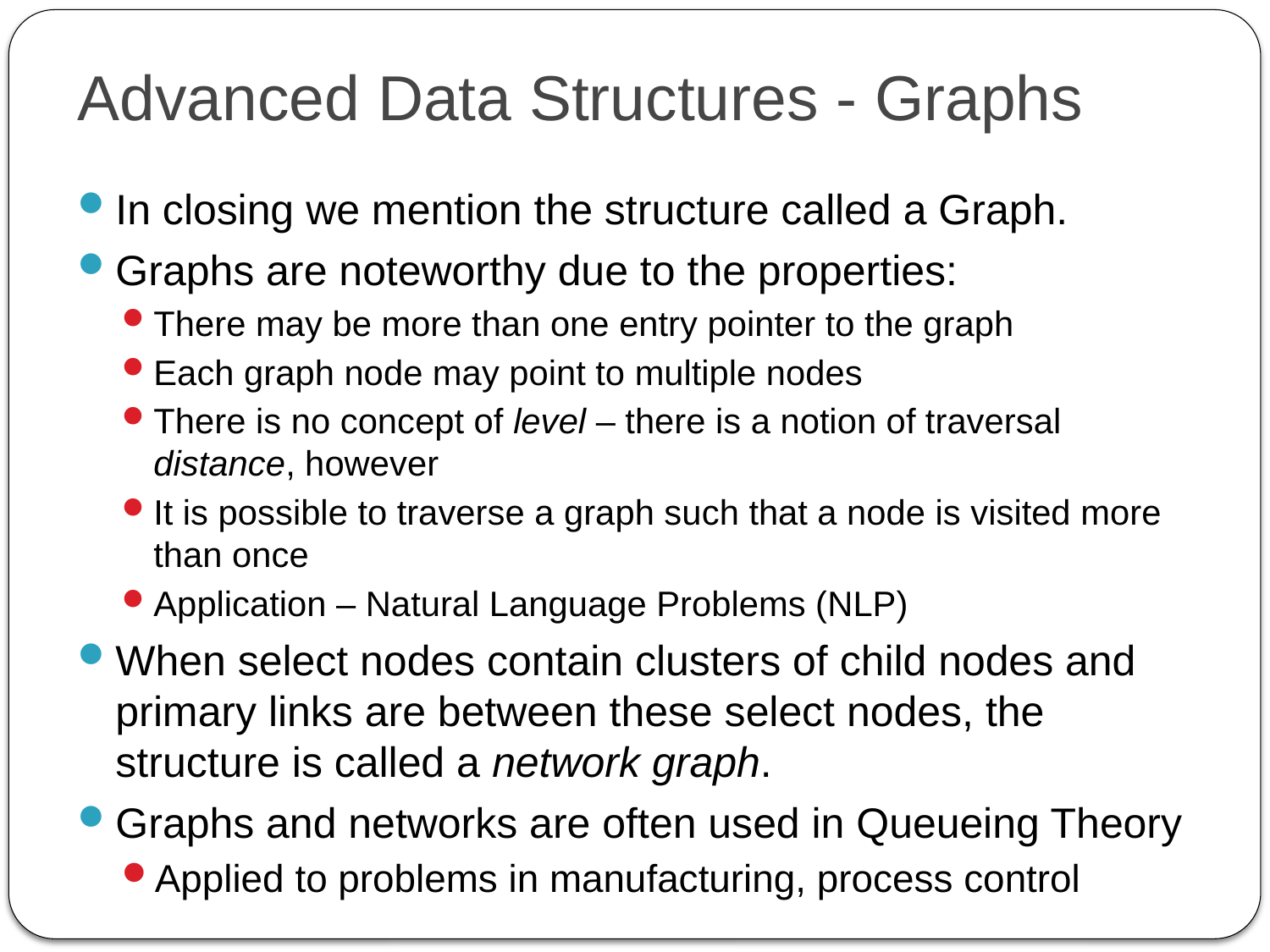

# Advanced Data Structures - Graphs
In closing we mention the structure called a Graph.
Graphs are noteworthy due to the properties:
There may be more than one entry pointer to the graph
Each graph node may point to multiple nodes
There is no concept of level – there is a notion of traversal distance, however
It is possible to traverse a graph such that a node is visited more than once
Application – Natural Language Problems (NLP)
When select nodes contain clusters of child nodes and primary links are between these select nodes, the structure is called a network graph.
Graphs and networks are often used in Queueing Theory
Applied to problems in manufacturing, process control